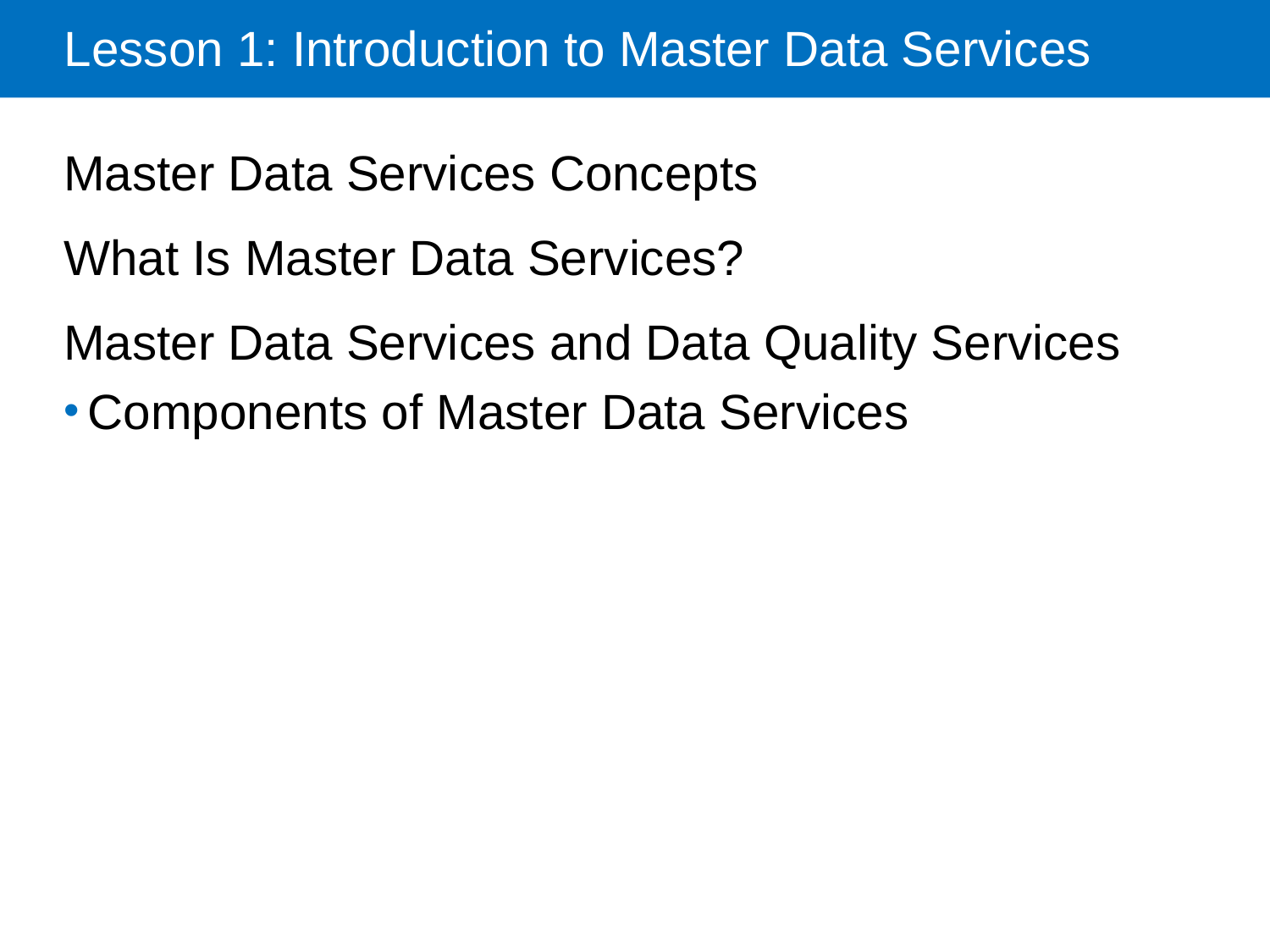

# Lesson 1: Introduction to Master Data Services
Master Data Services Concepts
What Is Master Data Services?
Master Data Services and Data Quality Services
Components of Master Data Services